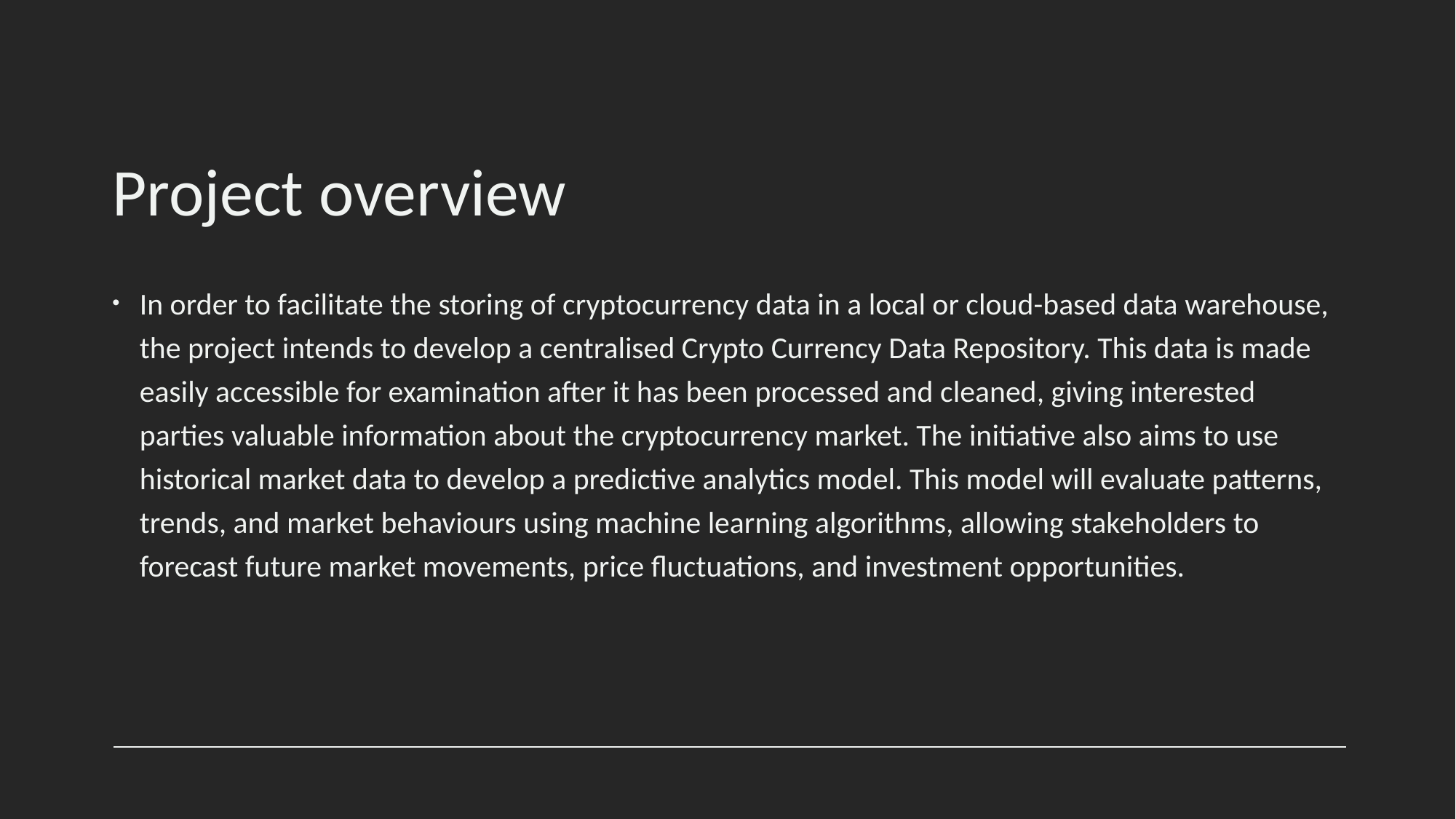

# Project overview
In order to facilitate the storing of cryptocurrency data in a local or cloud-based data warehouse, the project intends to develop a centralised Crypto Currency Data Repository. This data is made easily accessible for examination after it has been processed and cleaned, giving interested parties valuable information about the cryptocurrency market. The initiative also aims to use historical market data to develop a predictive analytics model. This model will evaluate patterns, trends, and market behaviours using machine learning algorithms, allowing stakeholders to forecast future market movements, price fluctuations, and investment opportunities.